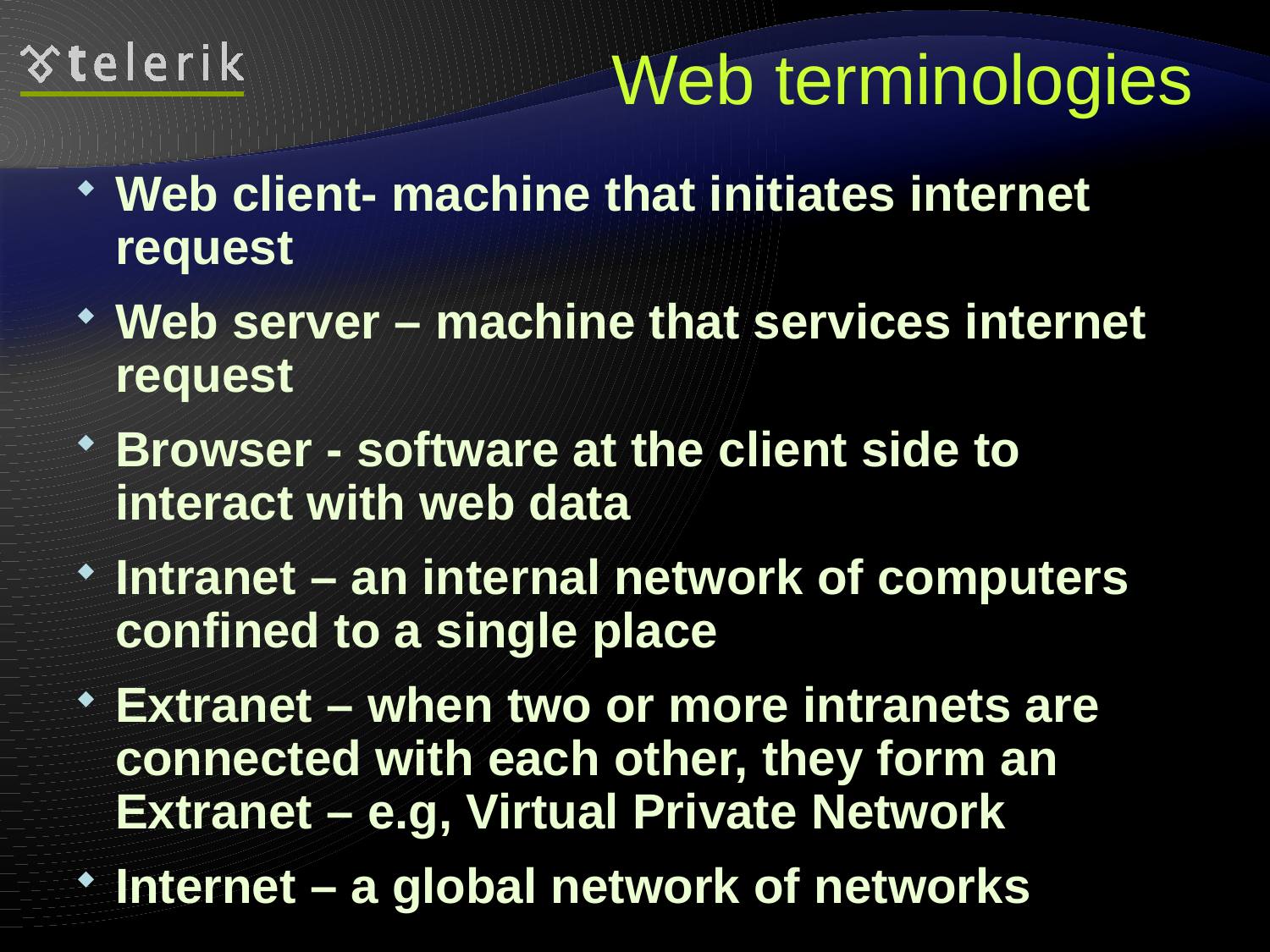

# Web terminologies
Web client- machine that initiates internet request
Web server – machine that services internet request
Browser - software at the client side to interact with web data
Intranet – an internal network of computers confined to a single place
Extranet – when two or more intranets are connected with each other, they form an Extranet – e.g, Virtual Private Network
Internet – a global network of networks